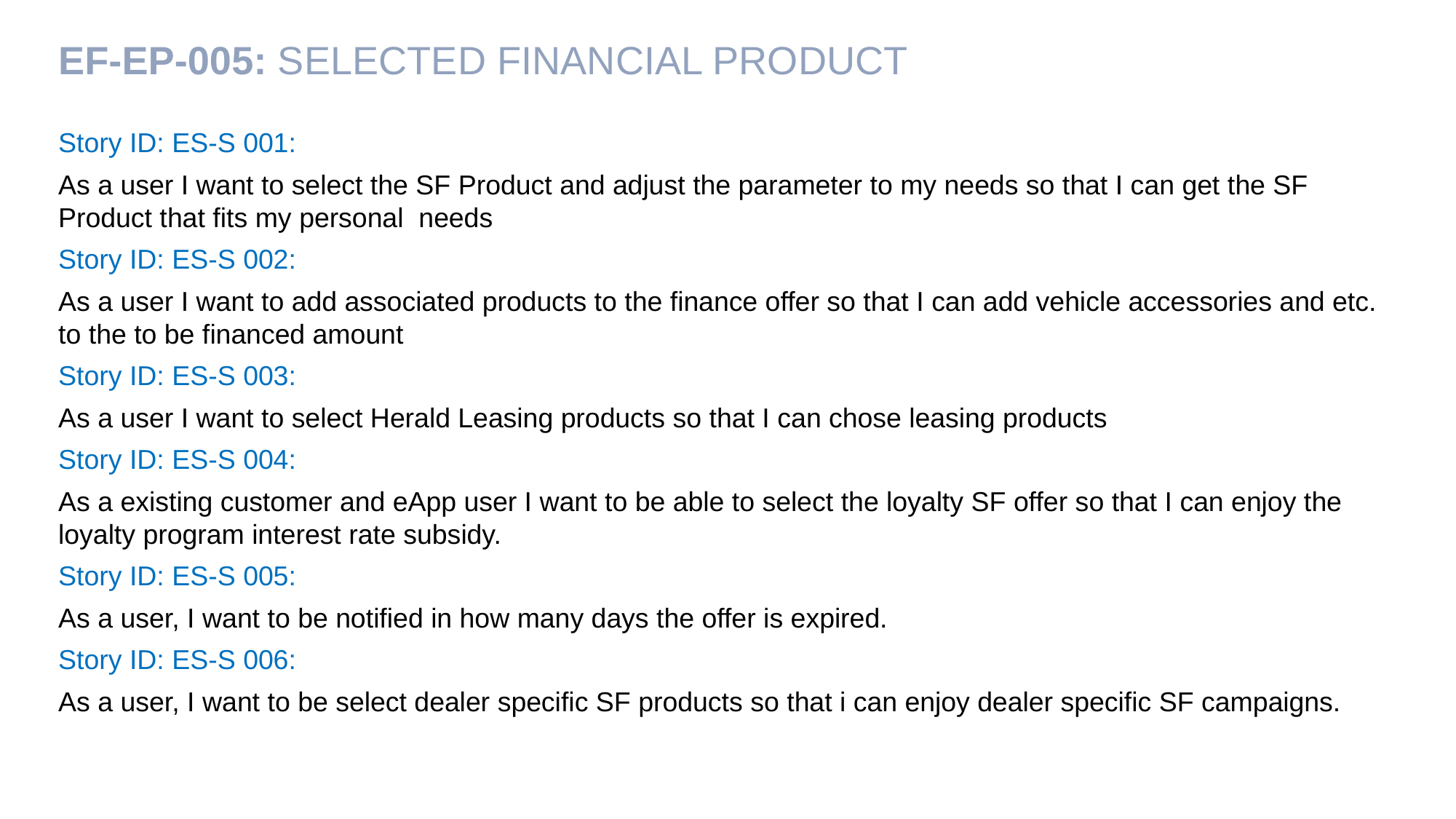

# EF-EP-005: Selected Financial Product
Story ID: ES-S 001:
As a user I want to select the SF Product and adjust the parameter to my needs so that I can get the SF Product that fits my personal  needs
Story ID: ES-S 002:
As a user I want to add associated products to the finance offer so that I can add vehicle accessories and etc. to the to be financed amount
Story ID: ES-S 003:
As a user I want to select Herald Leasing products so that I can chose leasing products
Story ID: ES-S 004:
As a existing customer and eApp user I want to be able to select the loyalty SF offer so that I can enjoy the loyalty program interest rate subsidy.
Story ID: ES-S 005:
As a user, I want to be notified in how many days the offer is expired.
Story ID: ES-S 006:
As a user, I want to be select dealer specific SF products so that i can enjoy dealer specific SF campaigns.